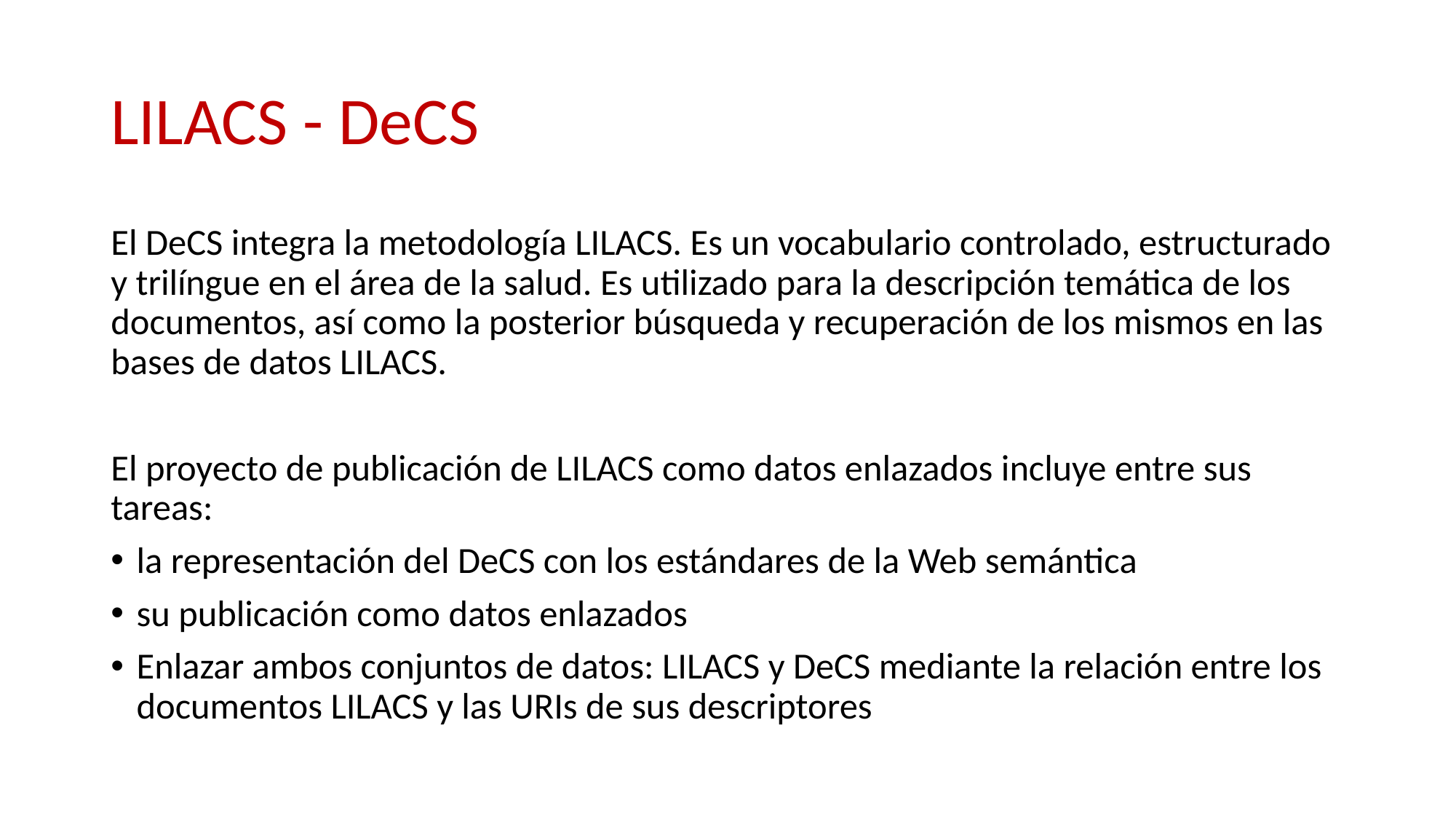

# LILACS - DeCS
El DeCS integra la metodología LILACS. Es un vocabulario controlado, estructurado y trilíngue en el área de la salud. Es utilizado para la descripción temática de los documentos, así como la posterior búsqueda y recuperación de los mismos en las bases de datos LILACS.

El proyecto de publicación de LILACS como datos enlazados incluye entre sus tareas:
la representación del DeCS con los estándares de la Web semántica
su publicación como datos enlazados
Enlazar ambos conjuntos de datos: LILACS y DeCS mediante la relación entre los documentos LILACS y las URIs de sus descriptores